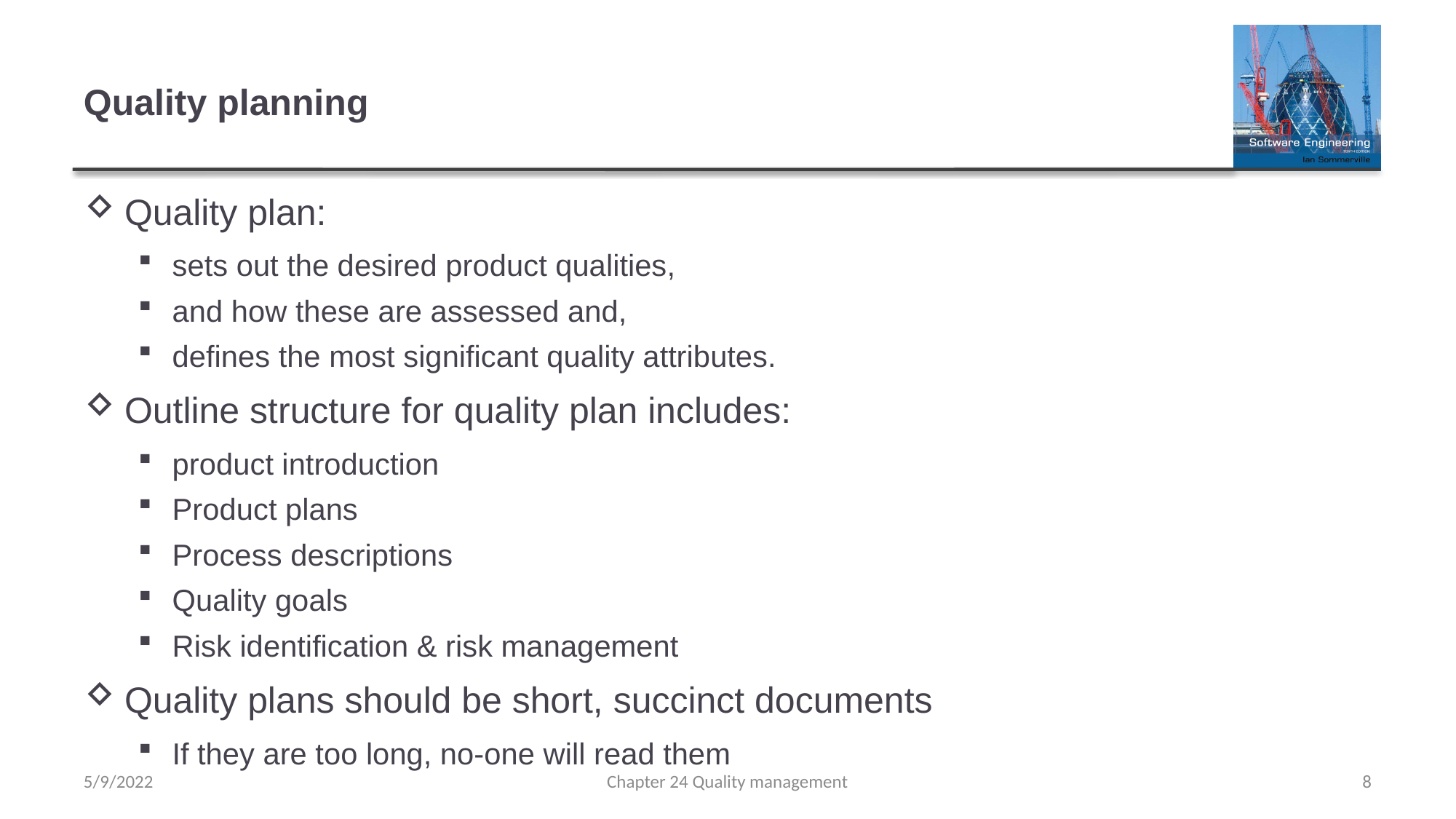

# Quality planning
Quality plan:
sets out the desired product qualities,
and how these are assessed and,
defines the most significant quality attributes.
Outline structure for quality plan includes:
product introduction
Product plans
Process descriptions
Quality goals
Risk identification & risk management
Quality plans should be short, succinct documents
If they are too long, no-one will read them

5/9/2022
Chapter 24 Quality management
8